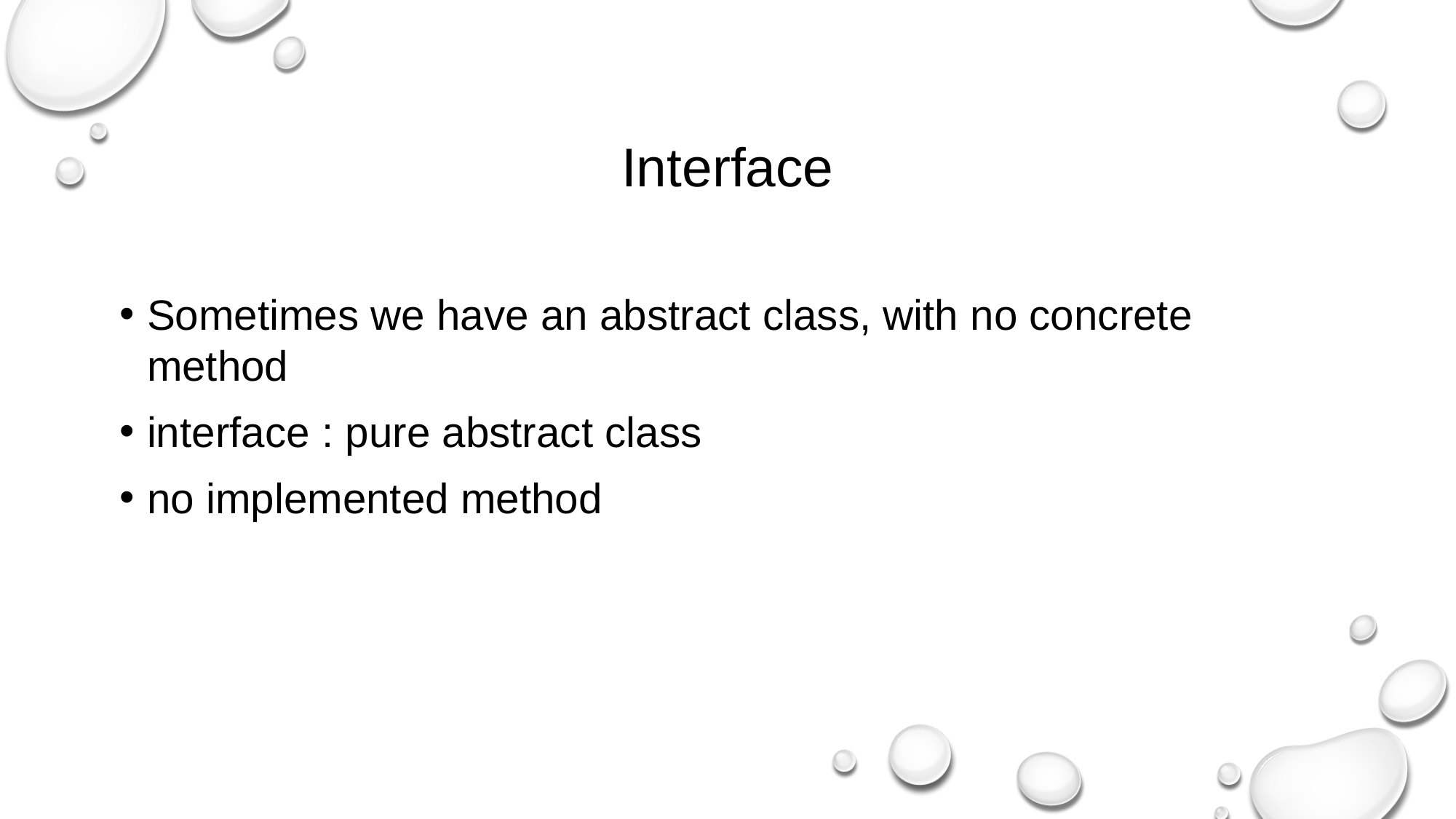

Interface
Sometimes we have an abstract class, with no concrete method
interface : pure abstract class
no implemented method